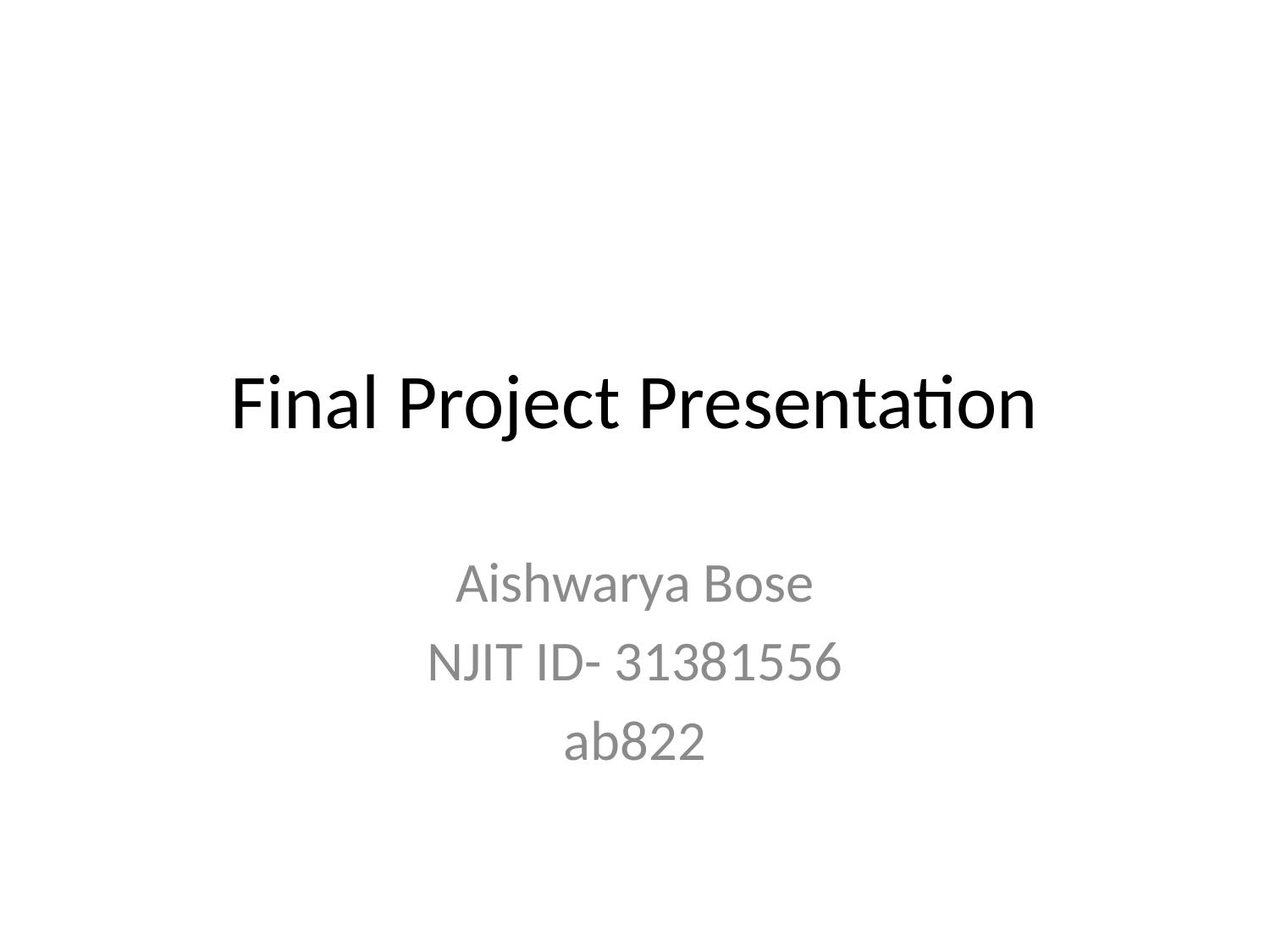

# Final Project Presentation
Aishwarya Bose
NJIT ID- 31381556
ab822